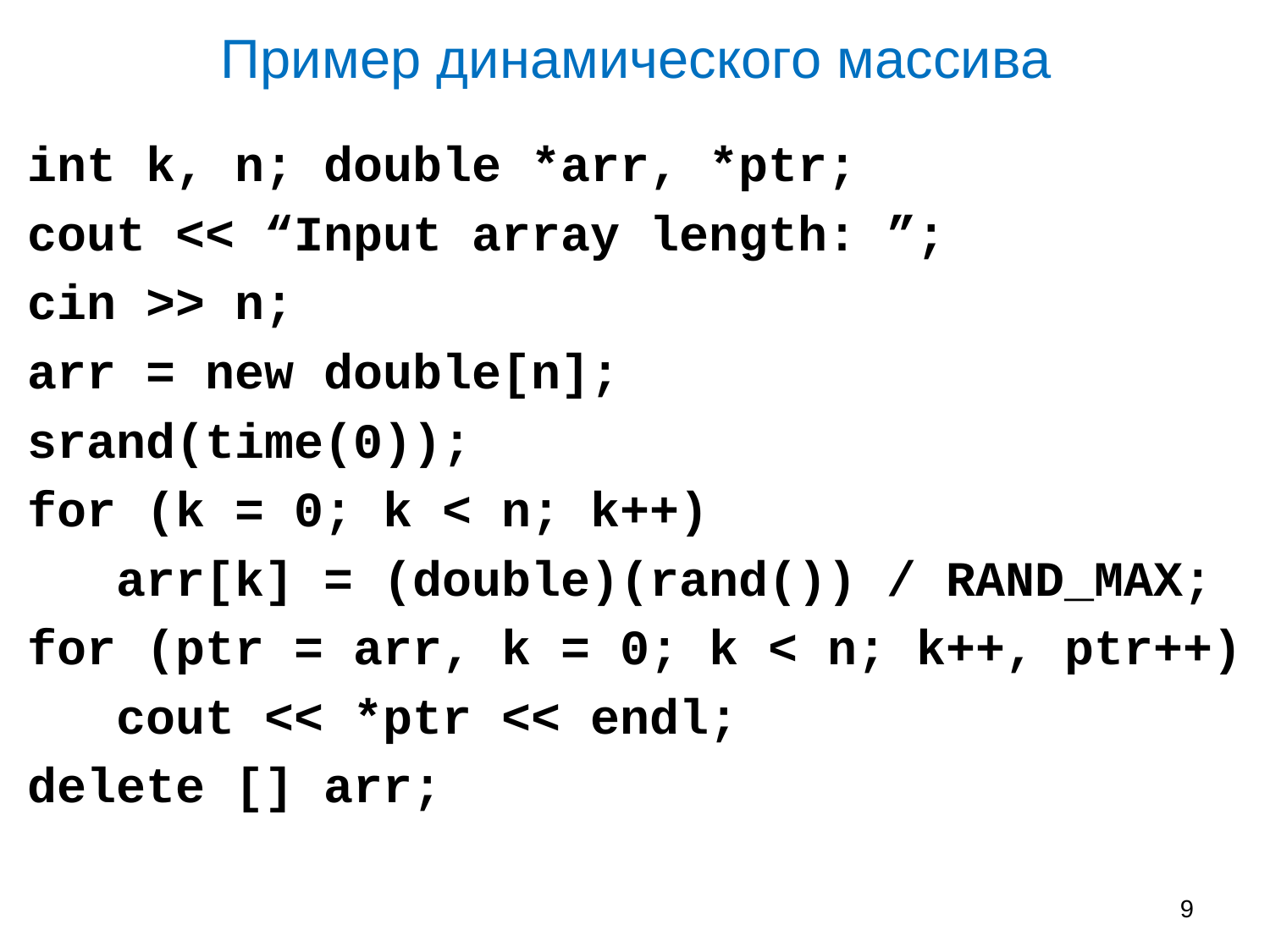

# Пример динамического массива
int k, n; double *arr, *ptr;
cout << “Input array length: ”;
cin >> n;
arr = new double[n];
srand(time(0));
for (k = 0; k < n; k++)
   arr[k] = (double)(rand()) / RAND_MAX;
for (ptr = arr, k = 0; k < n; k++, ptr++)
   cout << *ptr << endl;
delete [] arr;
9